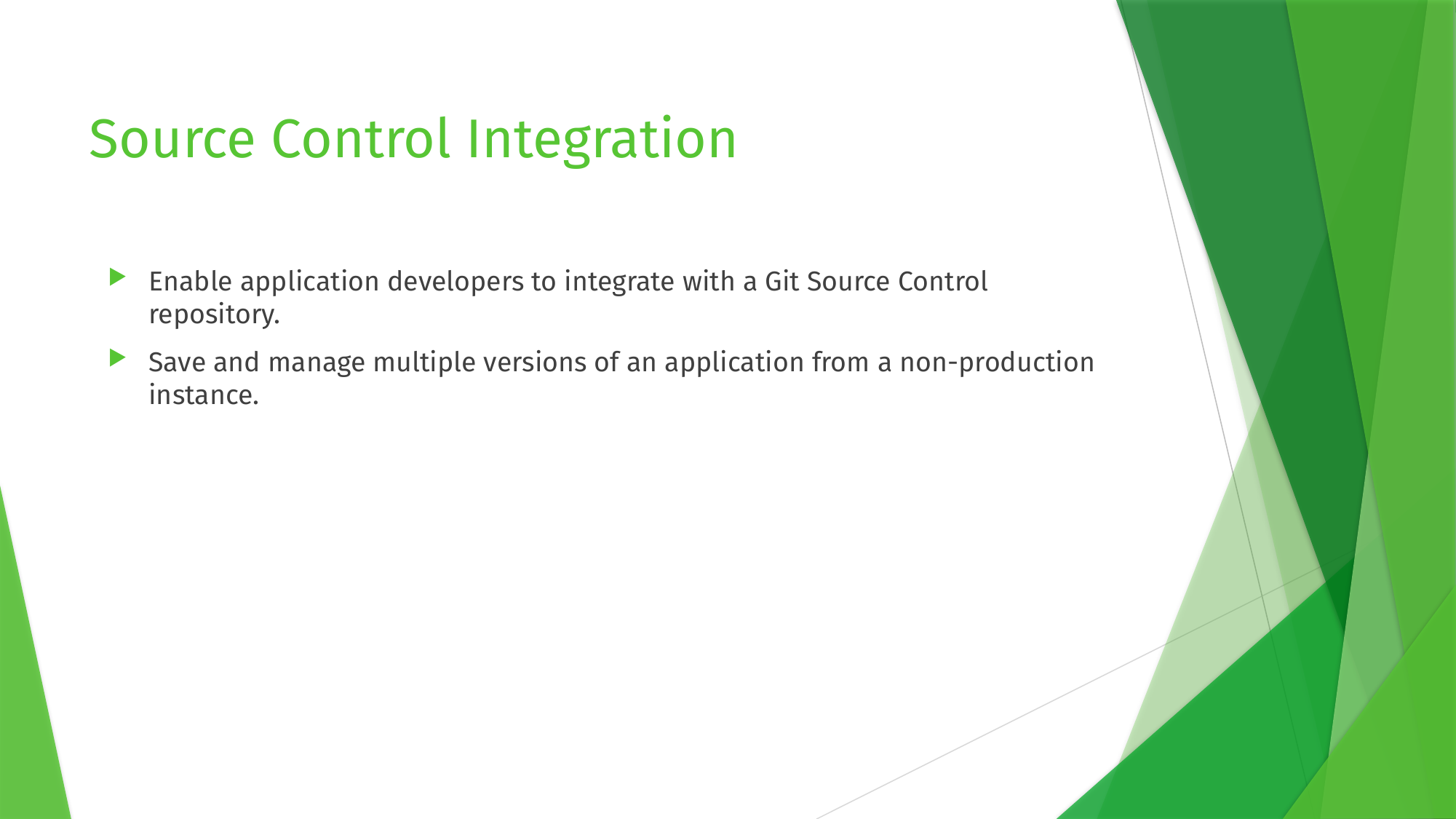

Source Control Integration
Enable application developers to integrate with a Git Source Control repository.
Save and manage multiple versions of an application from a non-production instance.